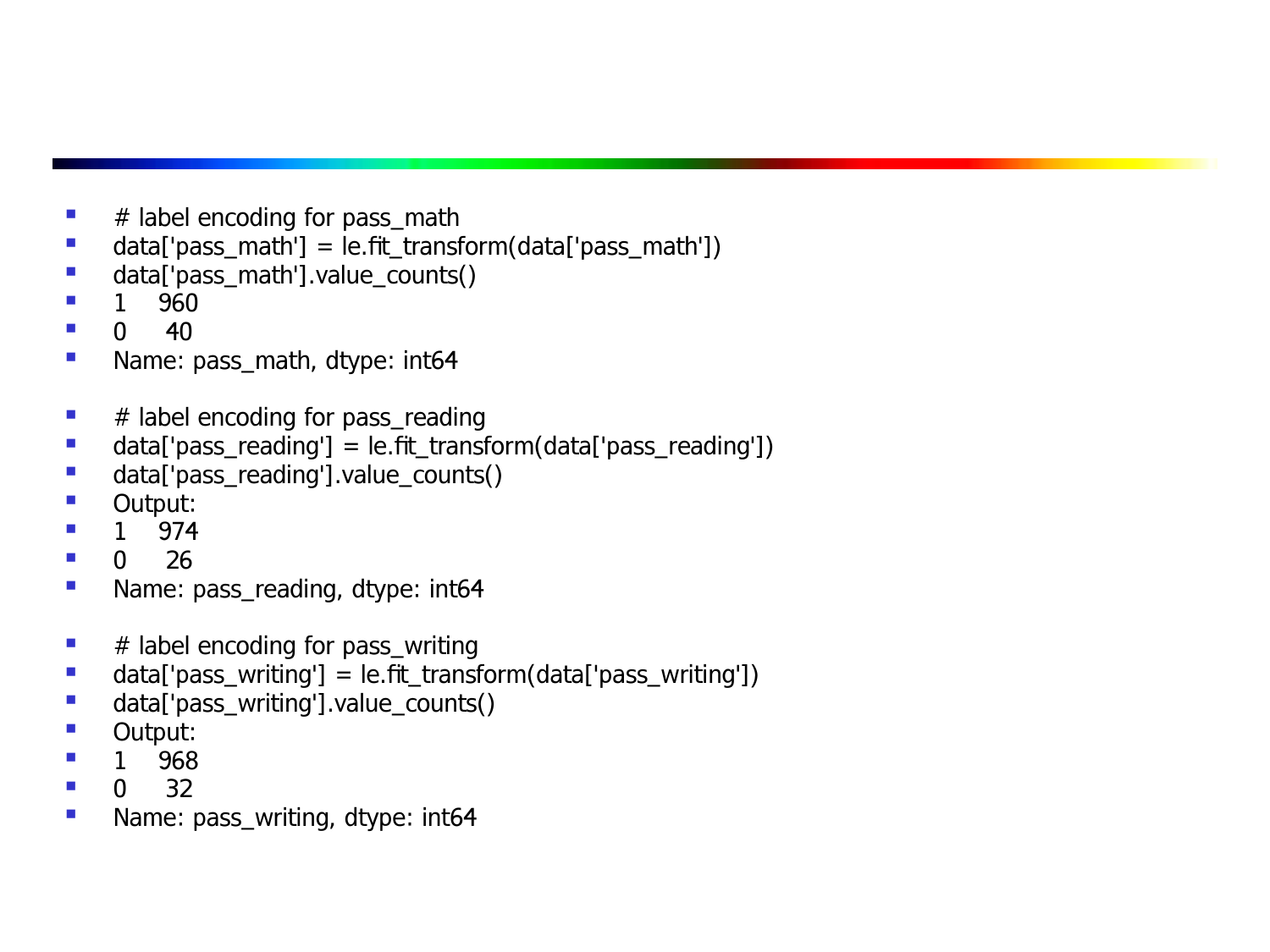

#
# label encoding for pass_math
data['pass_math'] = le.fit_transform(data['pass_math'])
data['pass_math'].value_counts()
1    960
0     40
Name: pass_math, dtype: int64

# label encoding for pass_reading
data['pass_reading'] = le.fit_transform(data['pass_reading'])
data['pass_reading'].value_counts()
Output:
1    974
0     26
Name: pass_reading, dtype: int64

# label encoding for pass_writing
data['pass_writing'] = le.fit_transform(data['pass_writing'])
data['pass_writing'].value_counts()
Output:
1    968
0     32
Name: pass_writing, dtype: int64